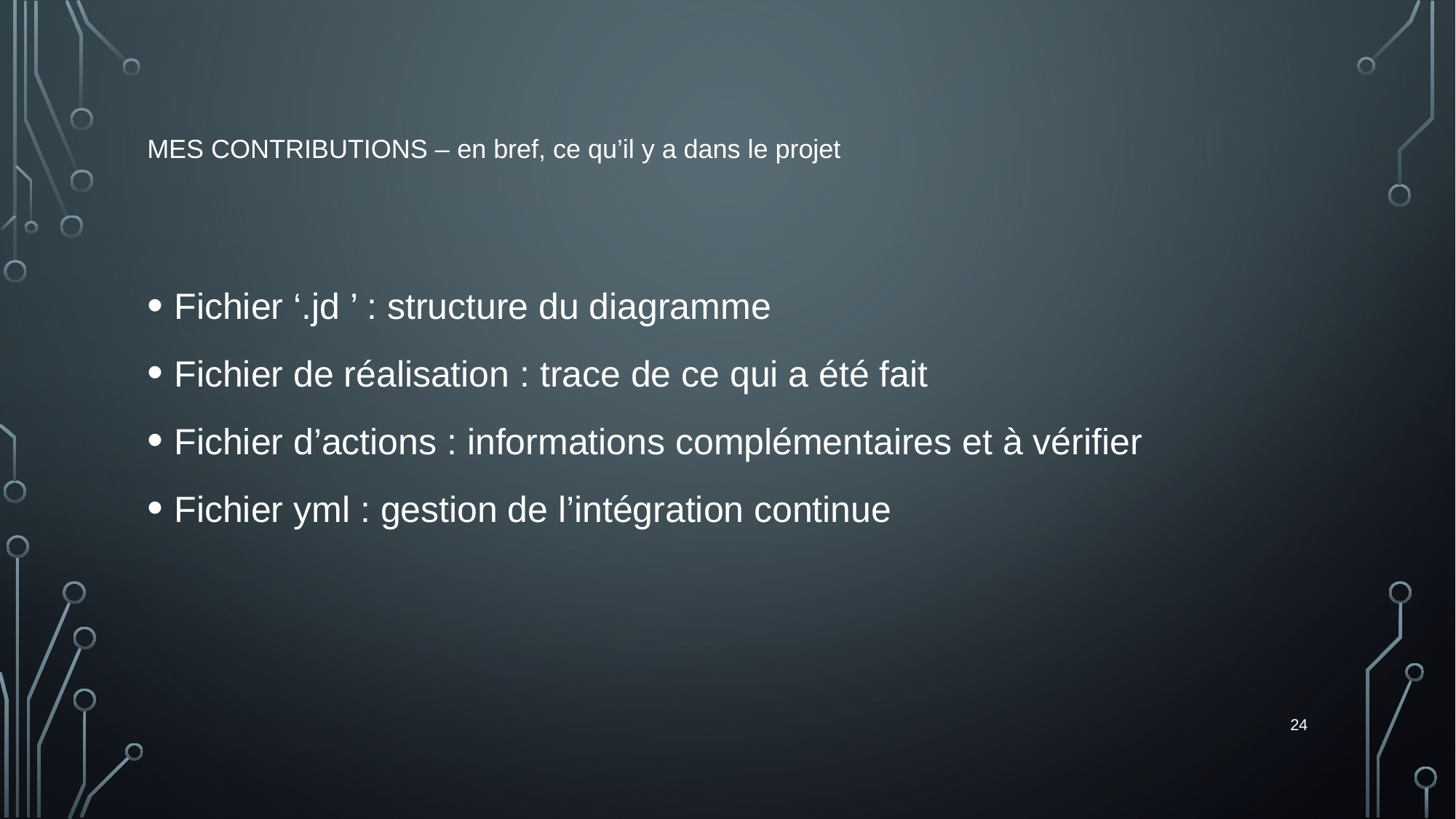

# Mes contributions – en bref, ce qu’il y a dans le projet
Fichier ‘.jd ’ : structure du diagramme
Fichier de réalisation : trace de ce qui a été fait
Fichier d’actions : informations complémentaires et à vérifier
Fichier yml : gestion de l’intégration continue

24